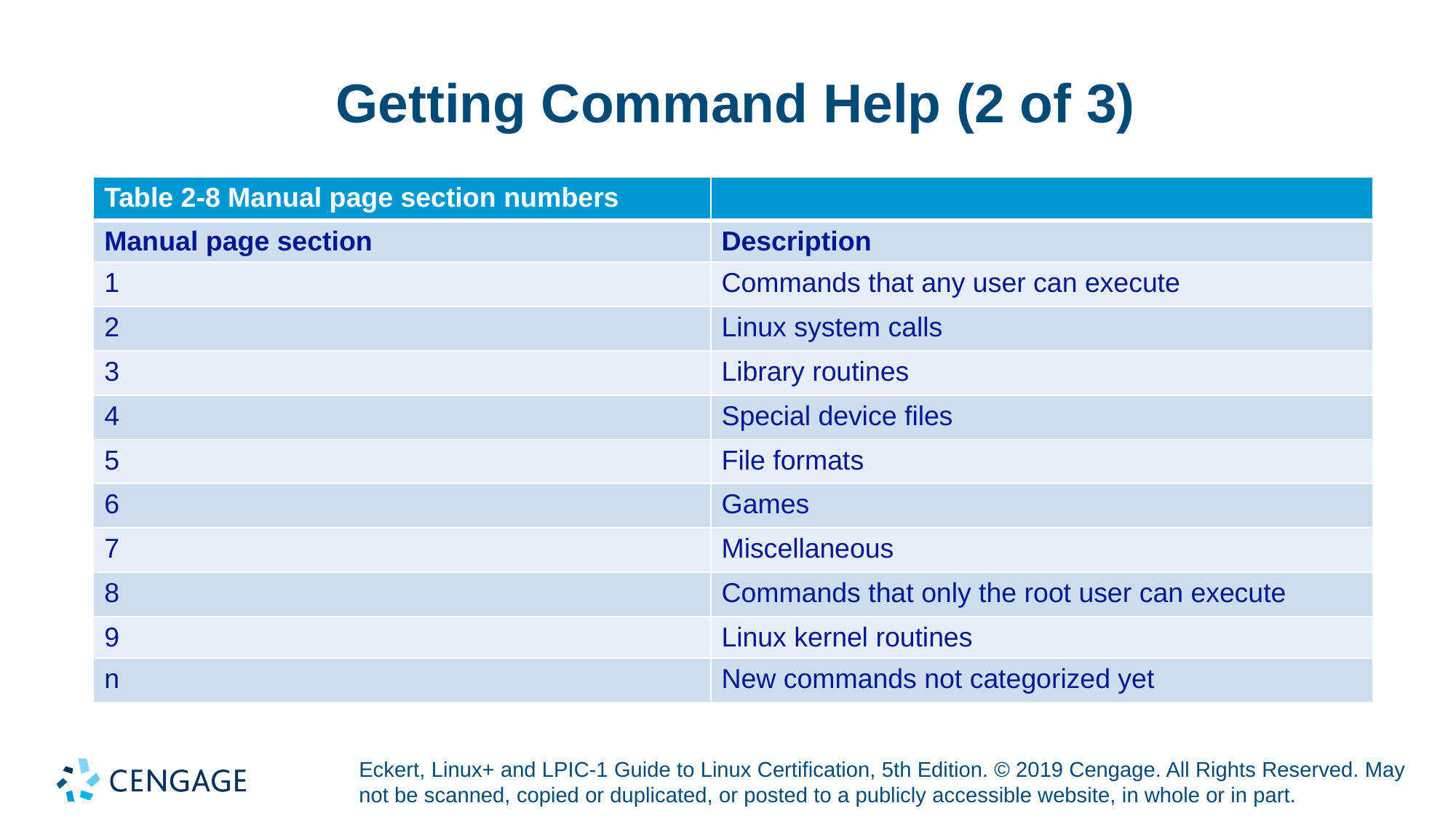

# Getting Command Help (2 of 3)
| Table 2-8 Manual page section numbers |  |
| --- | --- |
| Manual page section | Description |
| 1 | Commands that any user can execute |
| 2 | Linux system calls |
| 3 | Library routines |
| 4 | Special device files |
| 5 | File formats |
| 6 | Games |
| 7 | Miscellaneous |
| 8 | Commands that only the root user can execute |
| 9 | Linux kernel routines |
| n | New commands not categorized yet |